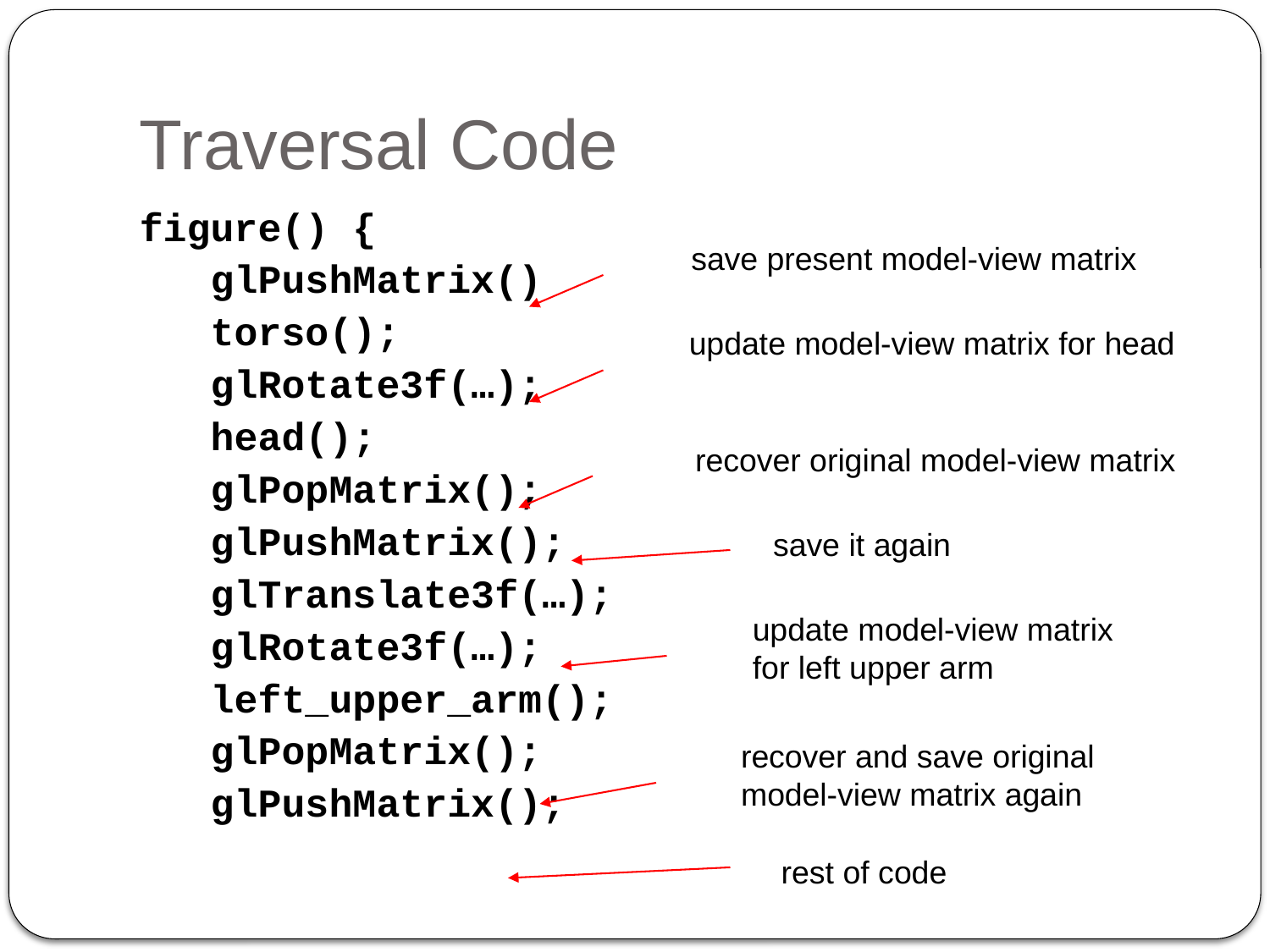

# Traversal Code
figure() {
   glPushMatrix()
   torso();
   glRotate3f(…);
   head();
   glPopMatrix();
   glPushMatrix();
   glTranslate3f(…);
   glRotate3f(…);
   left_upper_arm();
   glPopMatrix();
   glPushMatrix();
save present model-view matrix

update model-view matrix for head

recover original model-view matrix

save it again

update model-view matrix
for left upper arm

recover and save original
model-view matrix again

rest of code